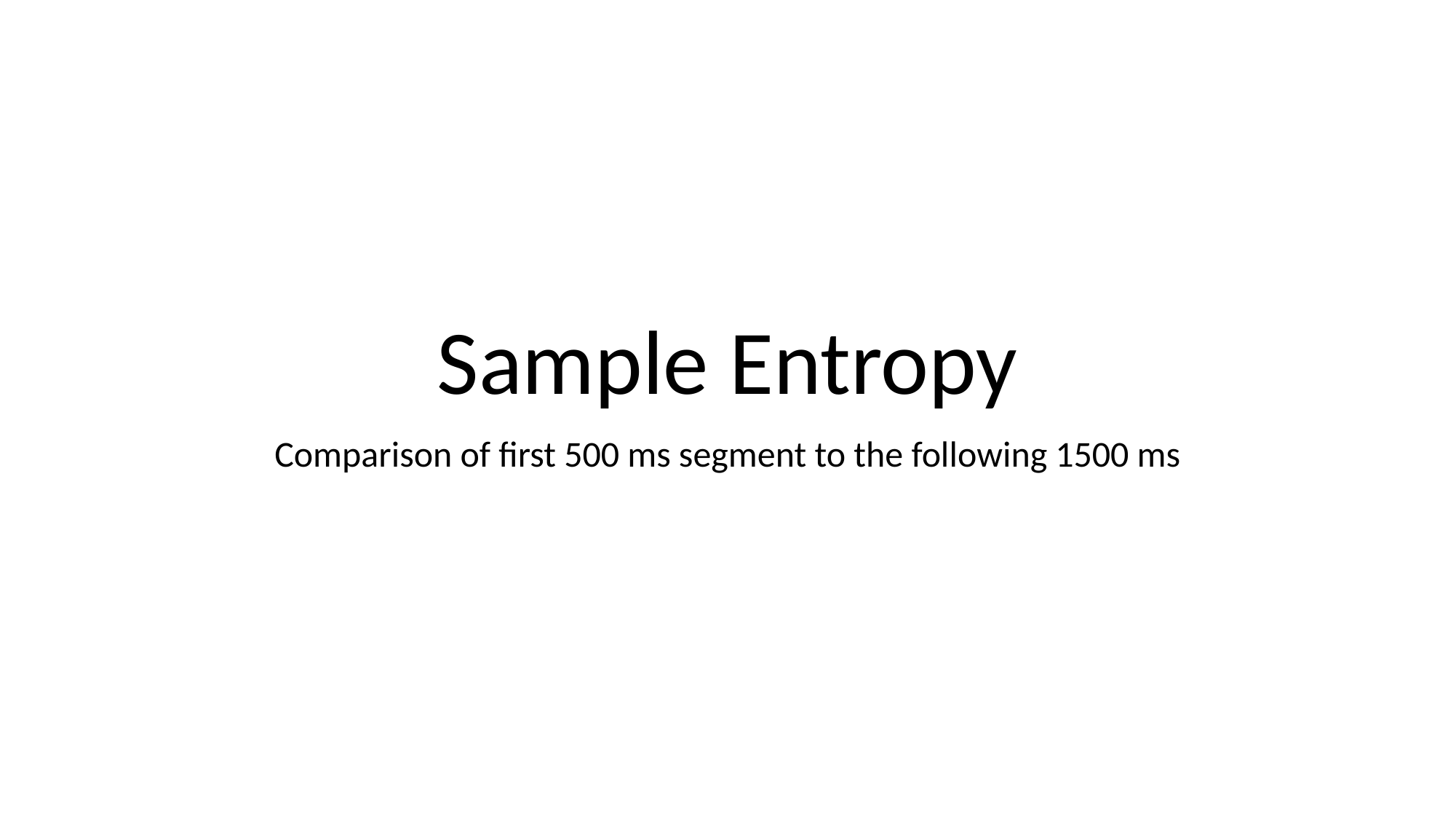

# Sample Entropy
Comparison of first 500 ms segment to the following 1500 ms